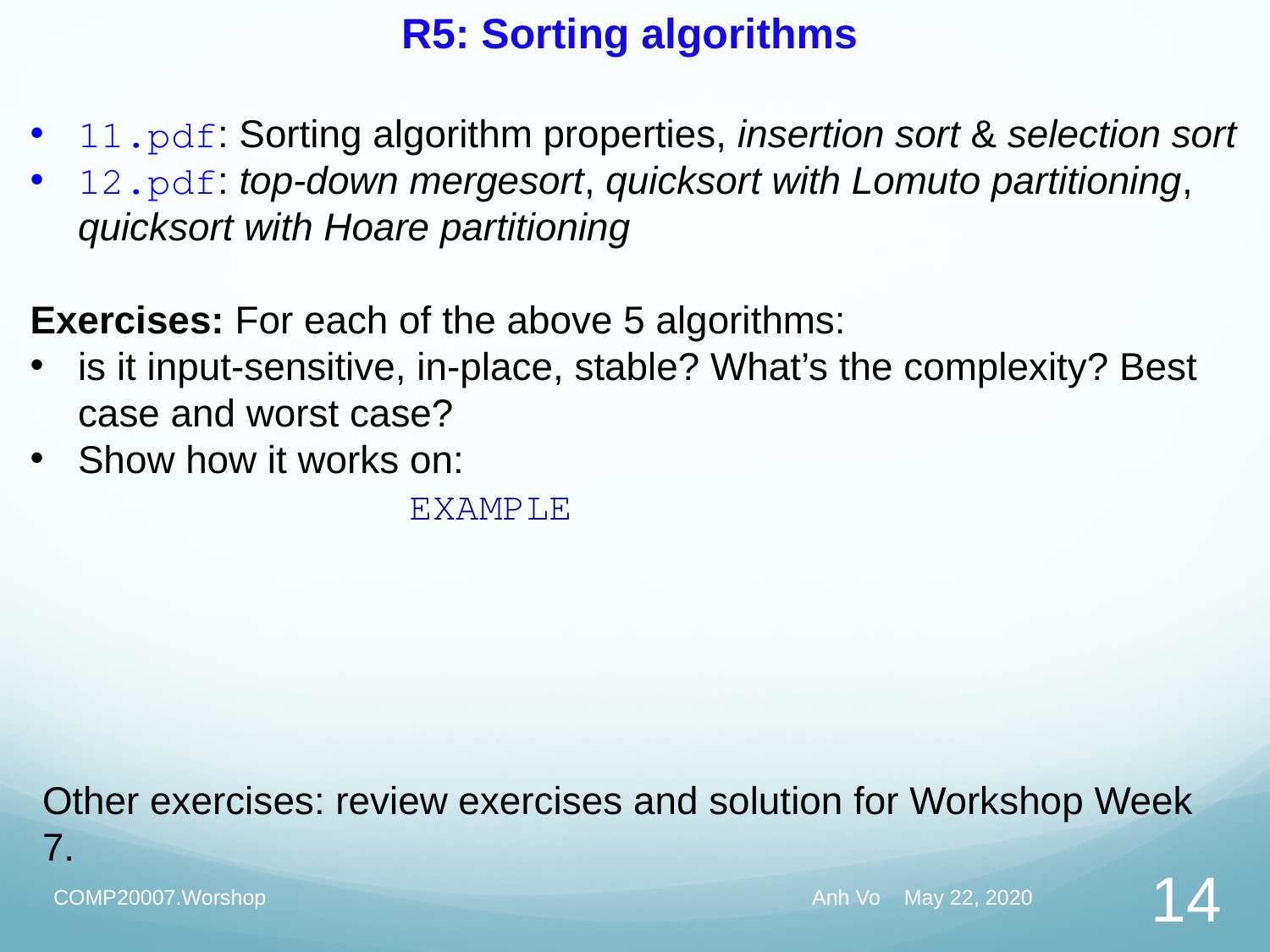

# R5: Sorting algorithms
11.pdf: Sorting algorithm properties, insertion sort & selection sort
12.pdf: top-down mergesort, quicksort with Lomuto partitioning, quicksort with Hoare partitioning

Exercises: For each of the above 5 algorithms:
is it input-sensitive, in-place, stable? What’s the complexity? Best case and worst case?
Show how it works on:
                                  EXAMPLE

Other exercises: review exercises and solution for Workshop Week 7.
COMP20007.Worshop
Anh Vo    May 22, 2020
14